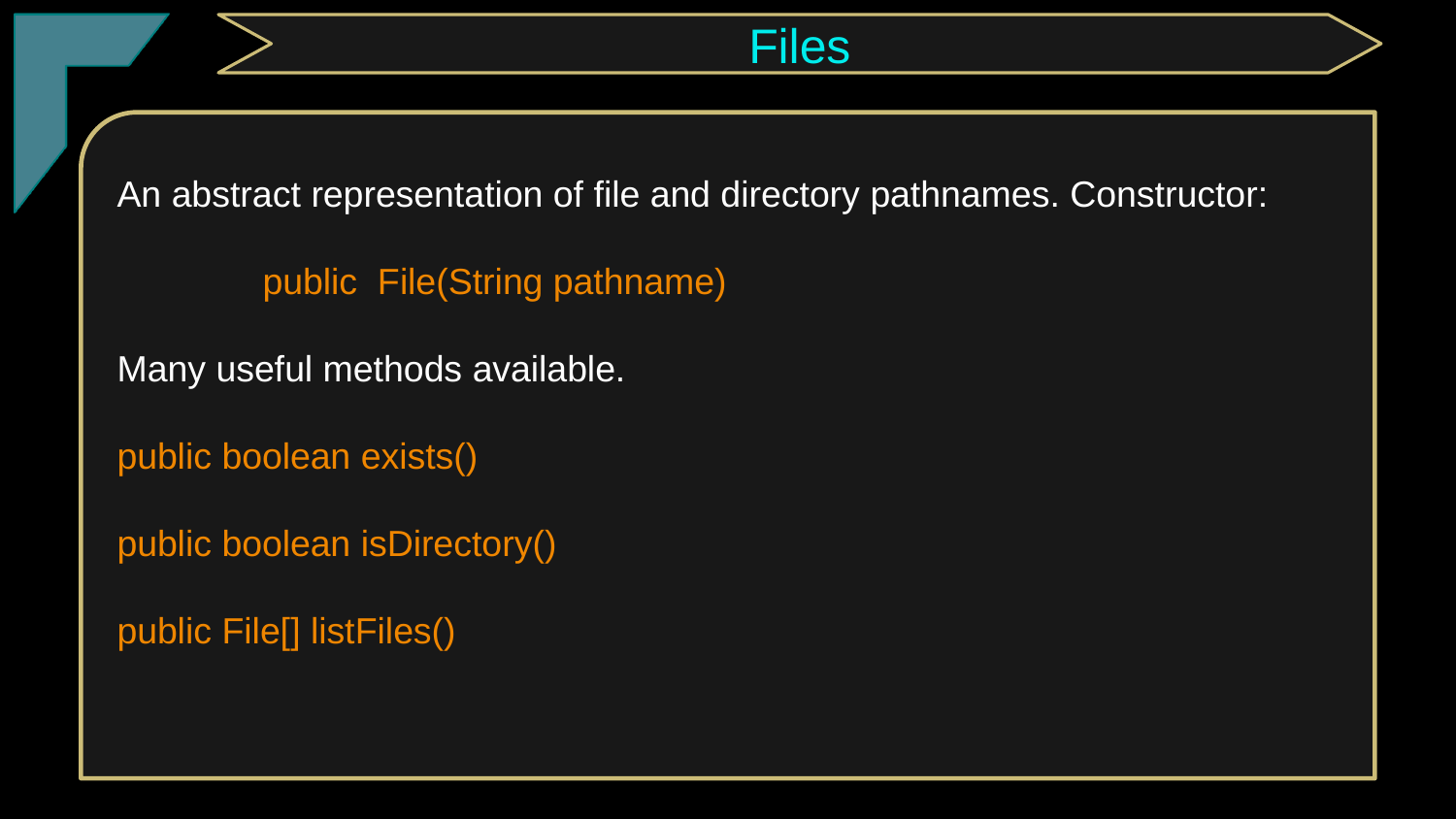

TClark
Files

An abstract representation of file and directory pathnames. Constructor:

	public  File(String pathname)

Many useful methods available.

public boolean exists()

public boolean isDirectory()

public File[] listFiles()